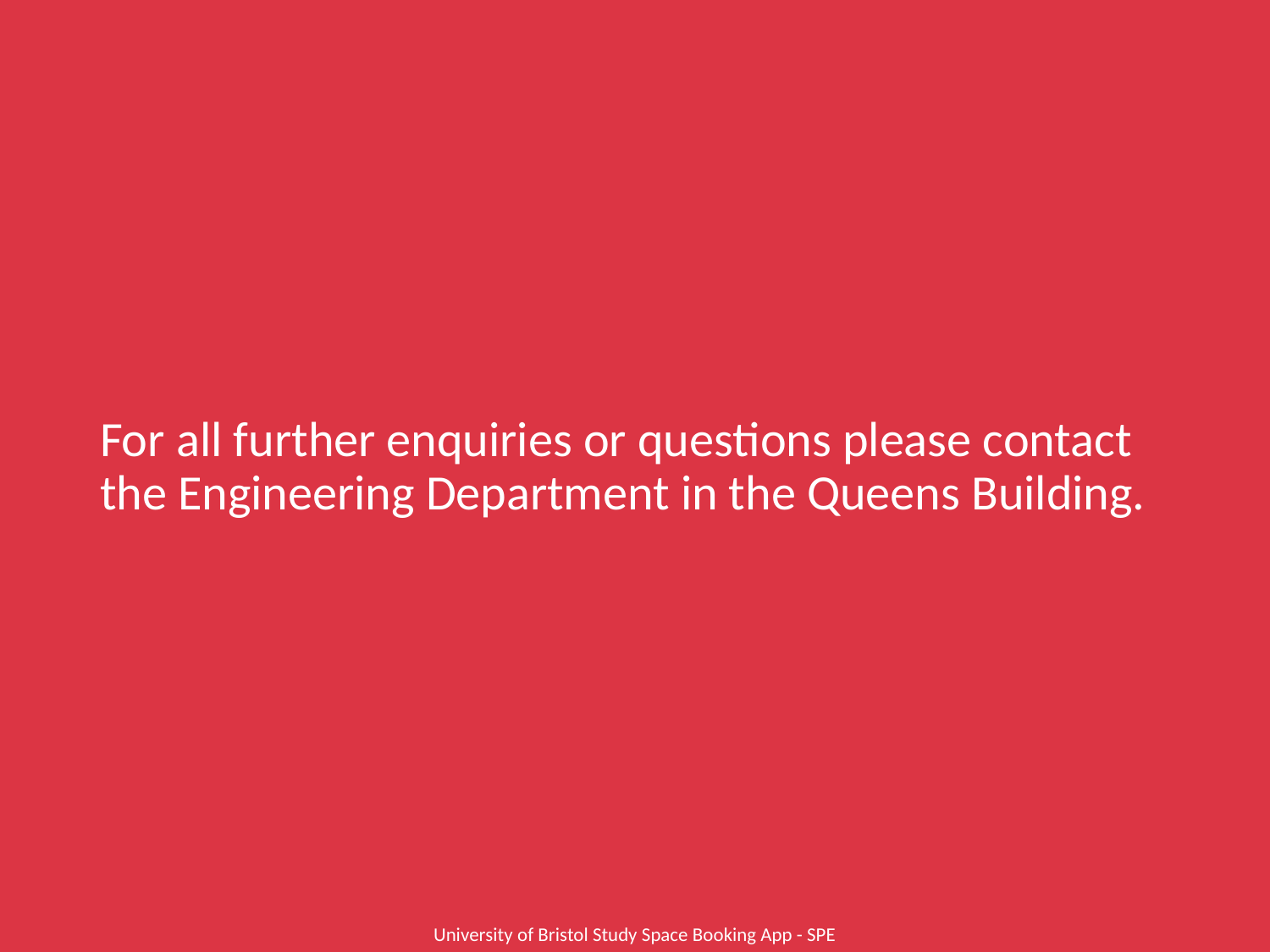

For all further enquiries or questions please contact the Engineering Department in the Queens Building.

University of Bristol Study Space Booking App - SPE